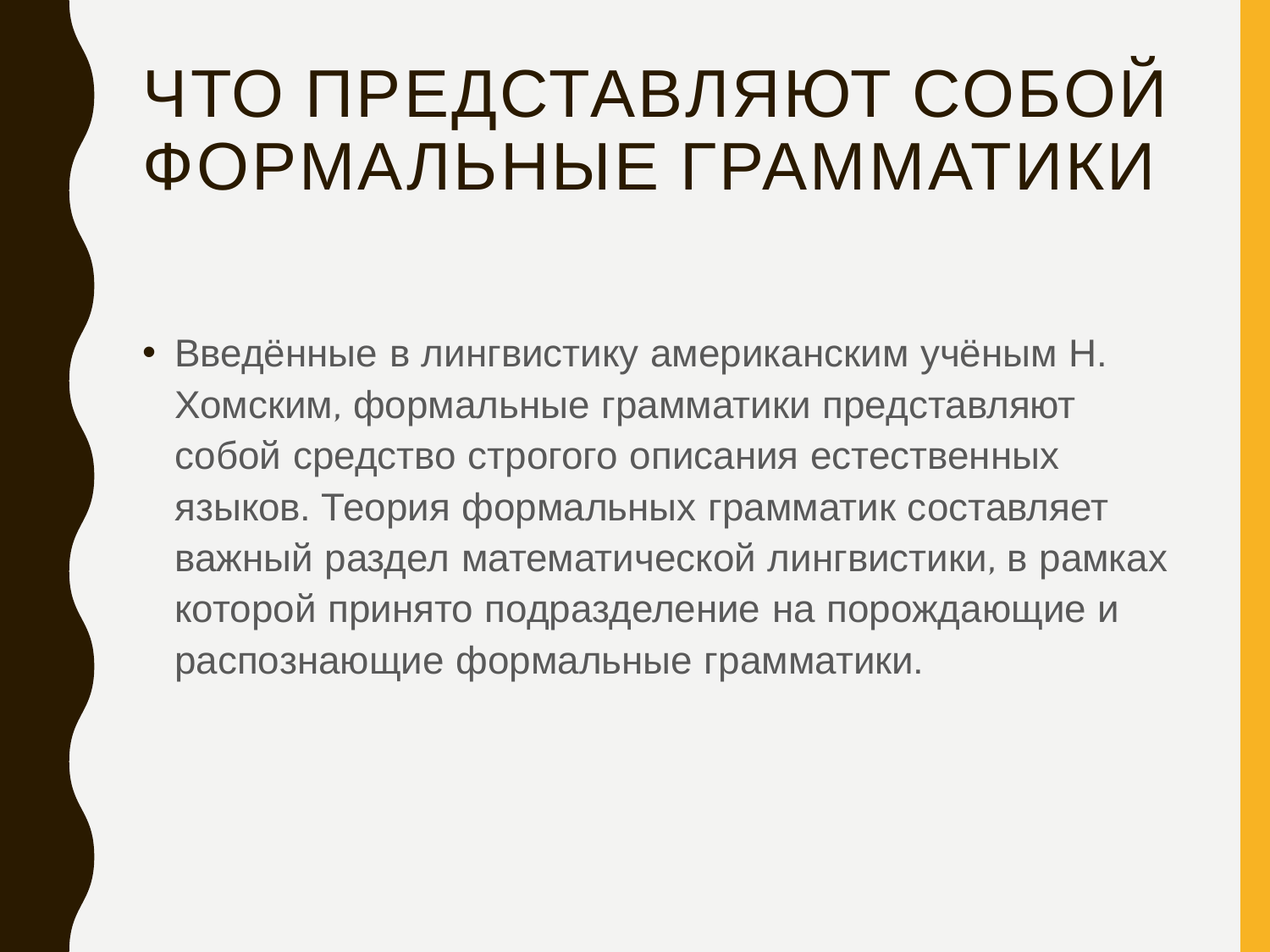

# Что представляют собой формальные грамматики
Введённые в лингвистику американским учёным Н. Хомским, формальные грамматики представляют собой средство строгого описания естественных языков. Теория формальных грамматик составляет важный раздел математической лингвистики, в рамках которой принято подразделение на порождающие и распознающие формальные грамматики.